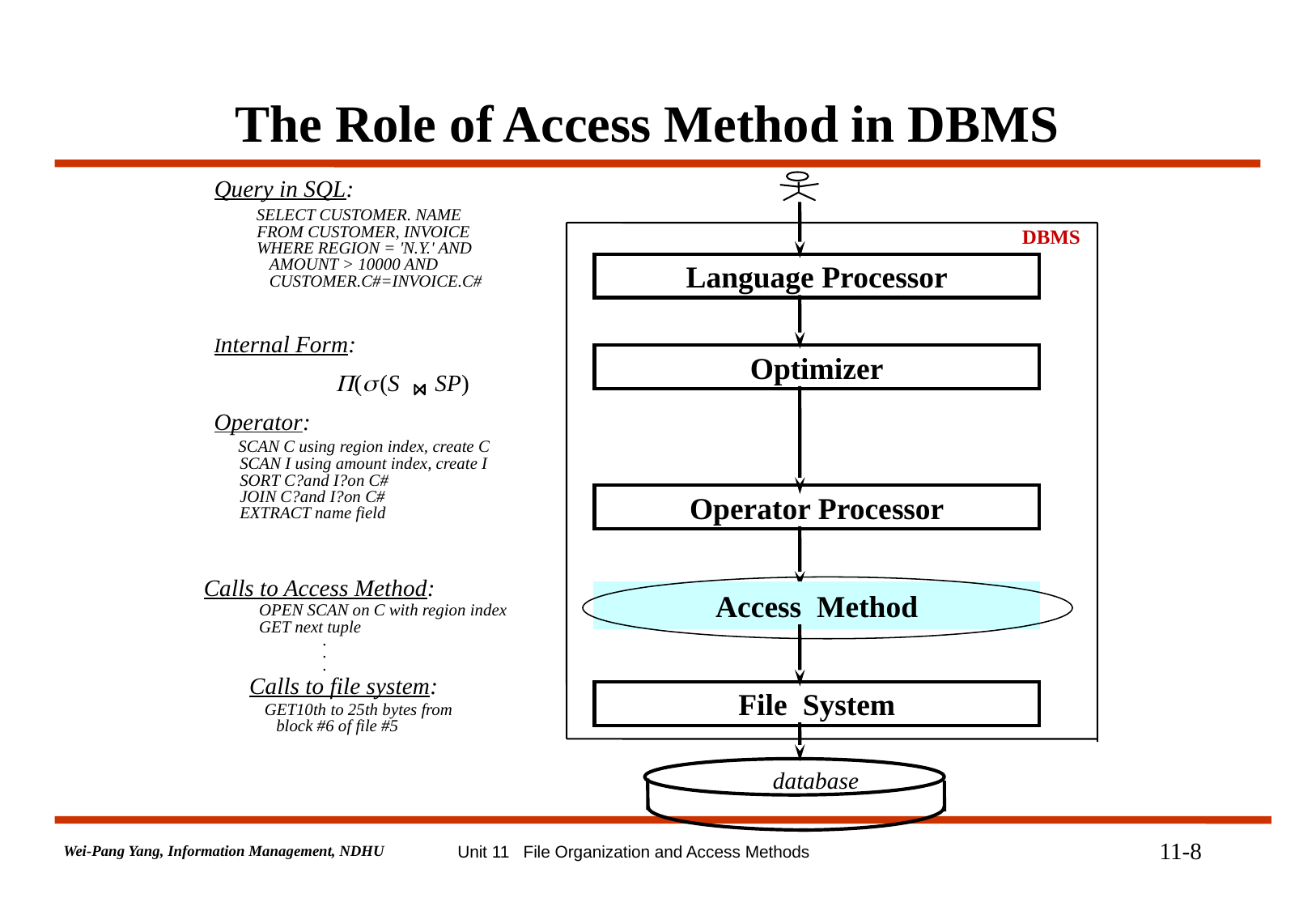

# The Role of Access Method in DBMS

DBMS
Language Processor

Optimizer

Operator Processor

Access  Method

File  System

database

Query in SQL:
        SELECT CUSTOMER. NAME
          FROM CUSTOMER, INVOICE
          WHERE REGION = 'N.Y.' AND
             AMOUNT > 10000 AND
             CUSTOMER.C#=INVOICE.C#
Internal Form:
Π(σ (S      SP)

Operator:
     SCAN C using region index, create C
      SCAN I using amount index, create I
      SORT C?and I?on C#
      JOIN C?and I?on C#
      EXTRACT name field
Calls to Access Method:
             OPEN SCAN on C with region index
             GET next tuple
                            .
                            .
                            .
         Calls to file system:
            GET10th to 25th bytes from
                 block #6 of file #5